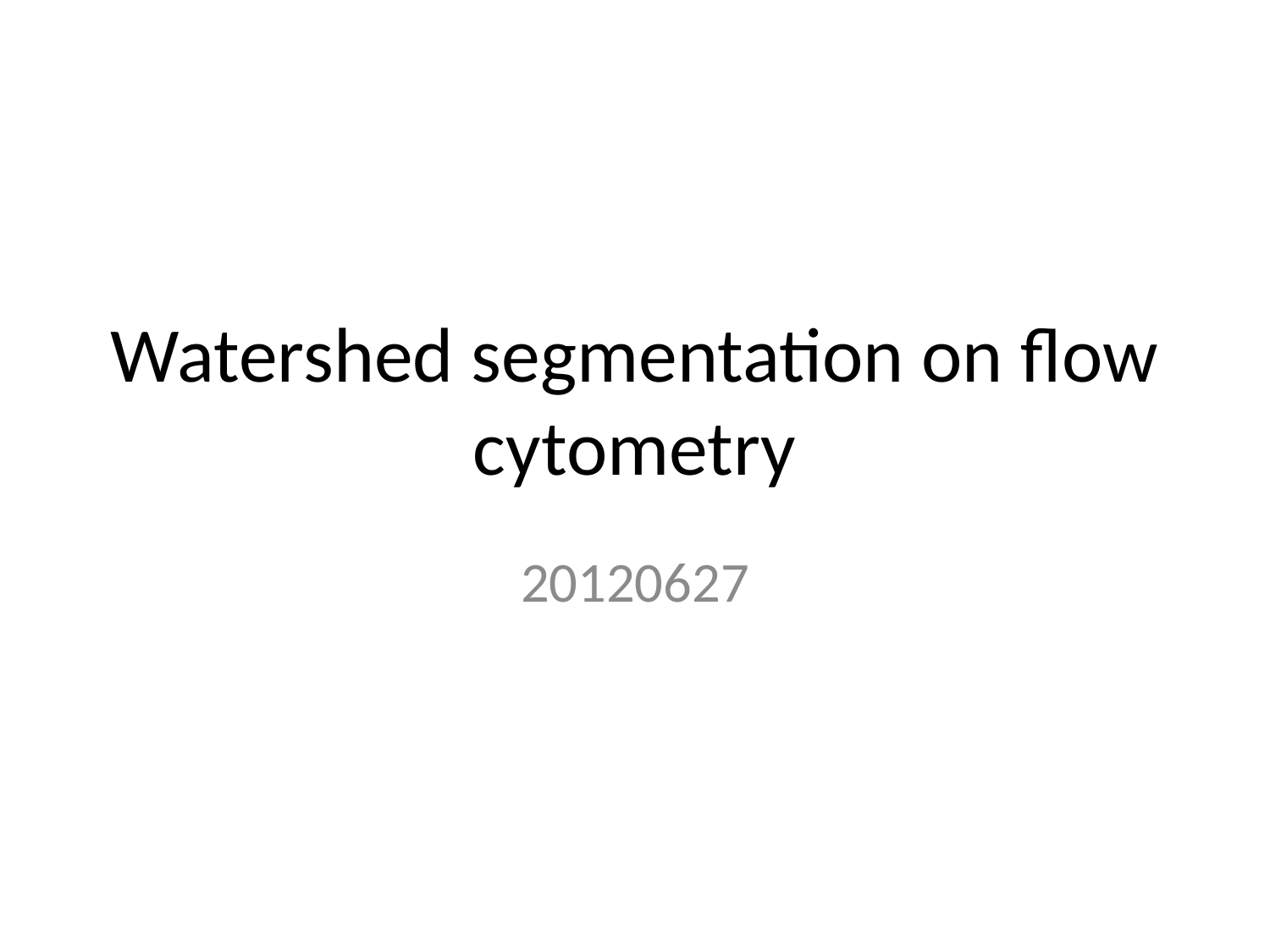

# Watershed segmentation on flow cytometry
20120627